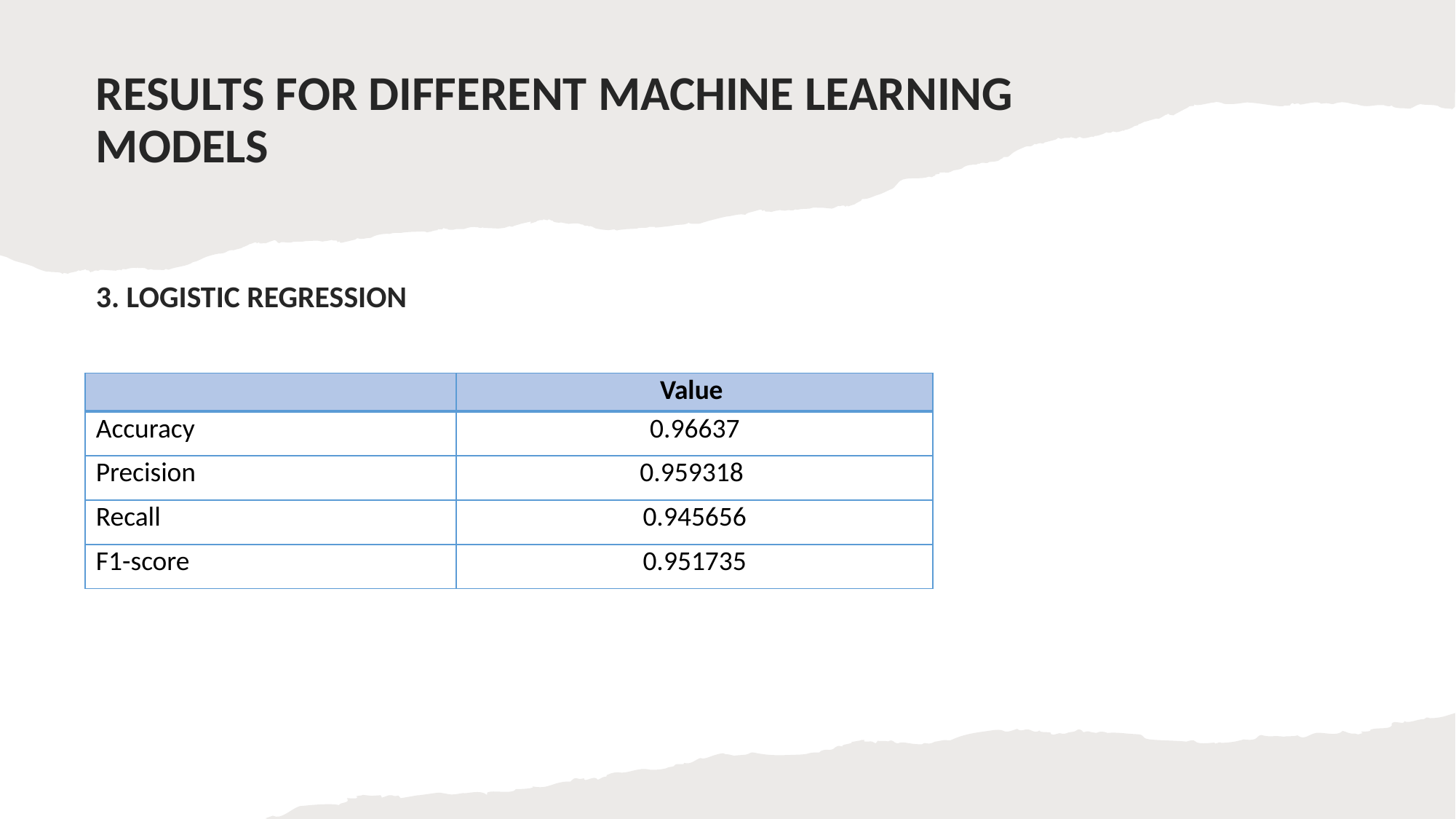

# RESULTS FOR DIFFERENT MACHINE LEARNING MODELS
3. LOGISTIC REGRESSION

|  | Value |
| --- | --- |
| Accuracy | 0.96637 |
| Precision | 0.959318 |
| Recall | 0.945656 |
| F1-score | 0.951735 |